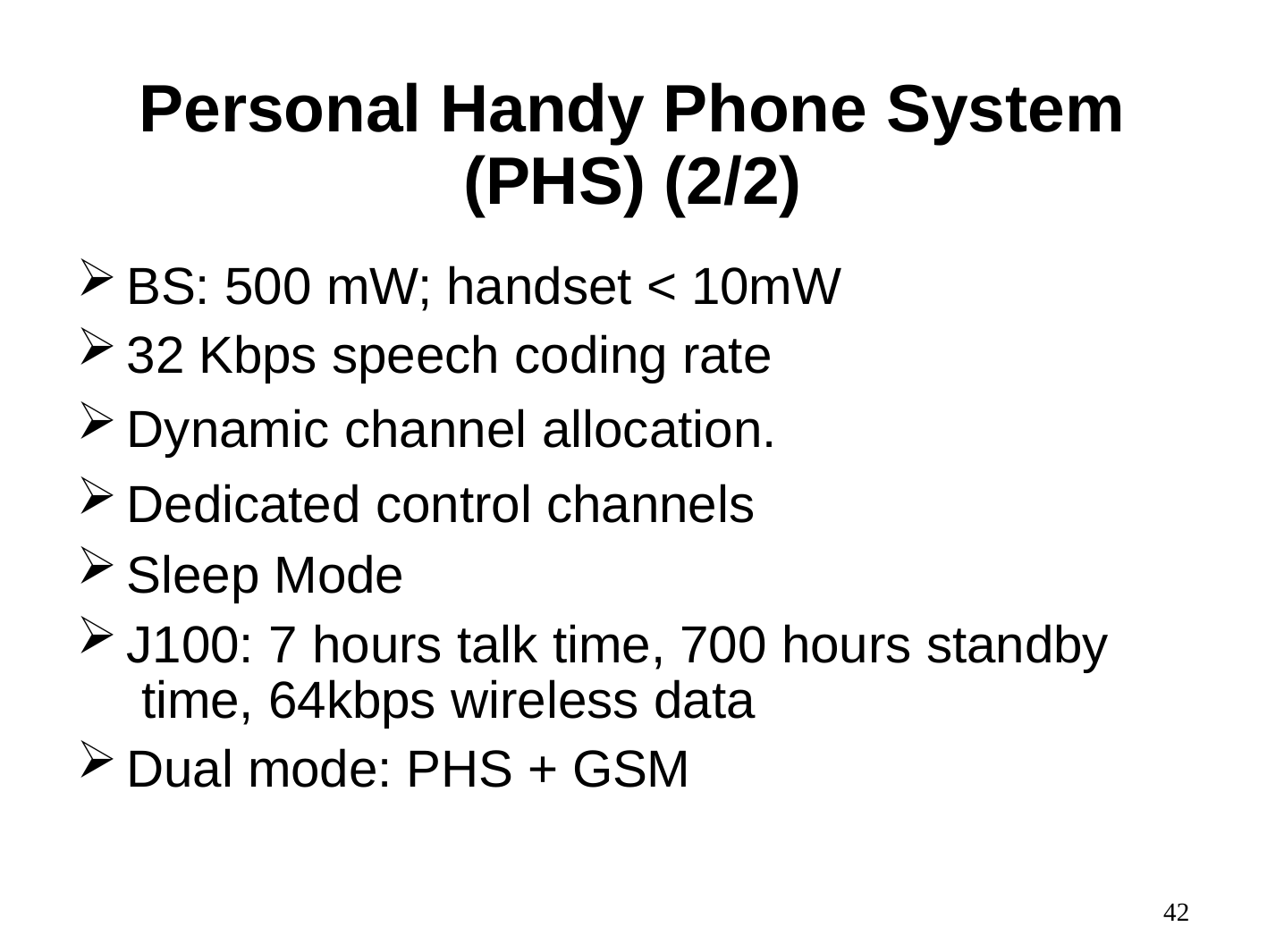

# Personal Handy Phone System  (PHS) (2/2)
BS: 500 mW; handset < 10mW
32 Kbps speech coding rate
Dynamic channel allocation.
Dedicated control channels
Sleep Mode
J100: 7 hours talk time, 700 hours standby  time, 64kbps wireless data
Dual mode: PHS + GSM
42